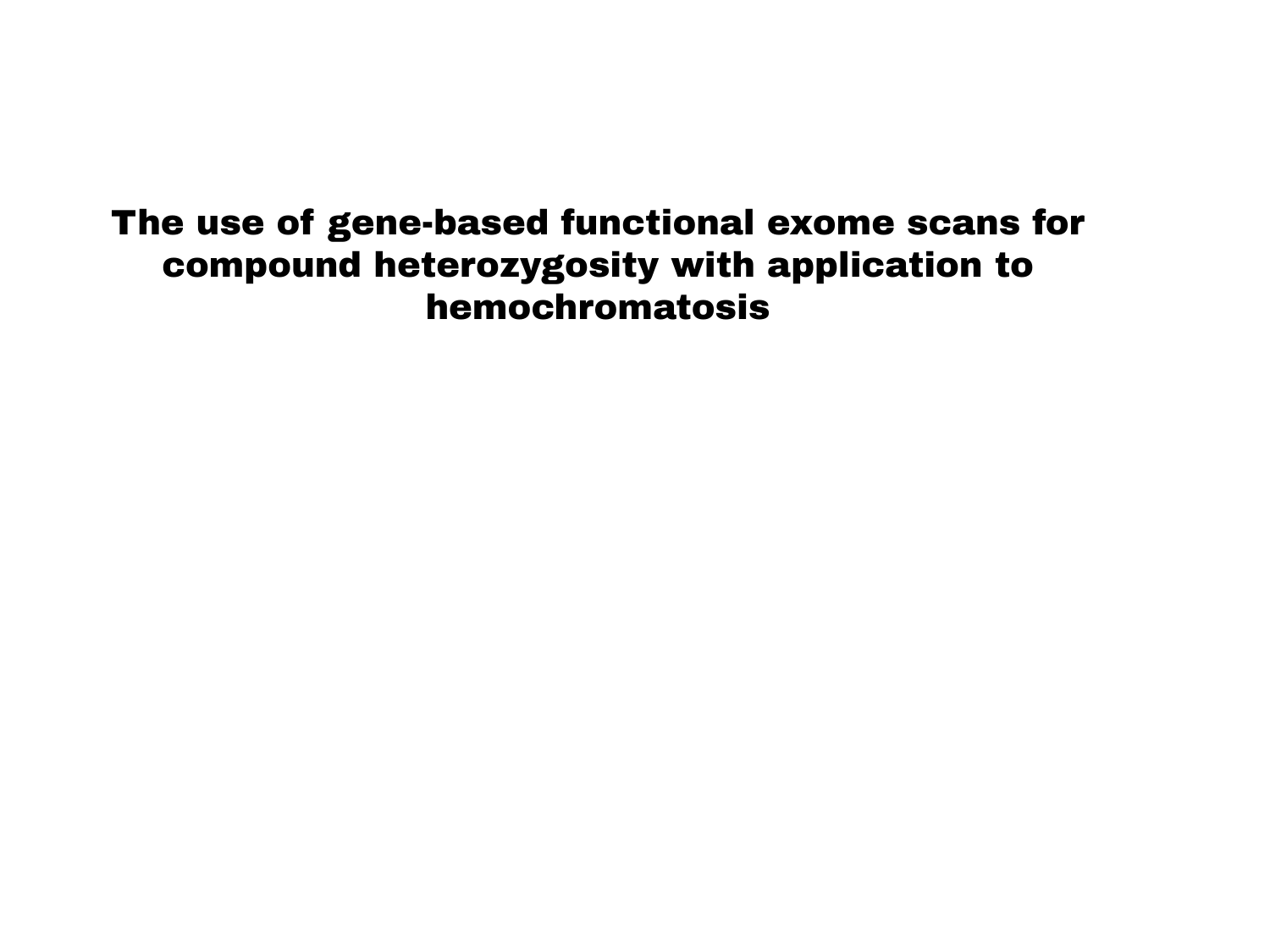

The use of gene-based functional exome scans for compound heterozygosity with application to hemochromatosis